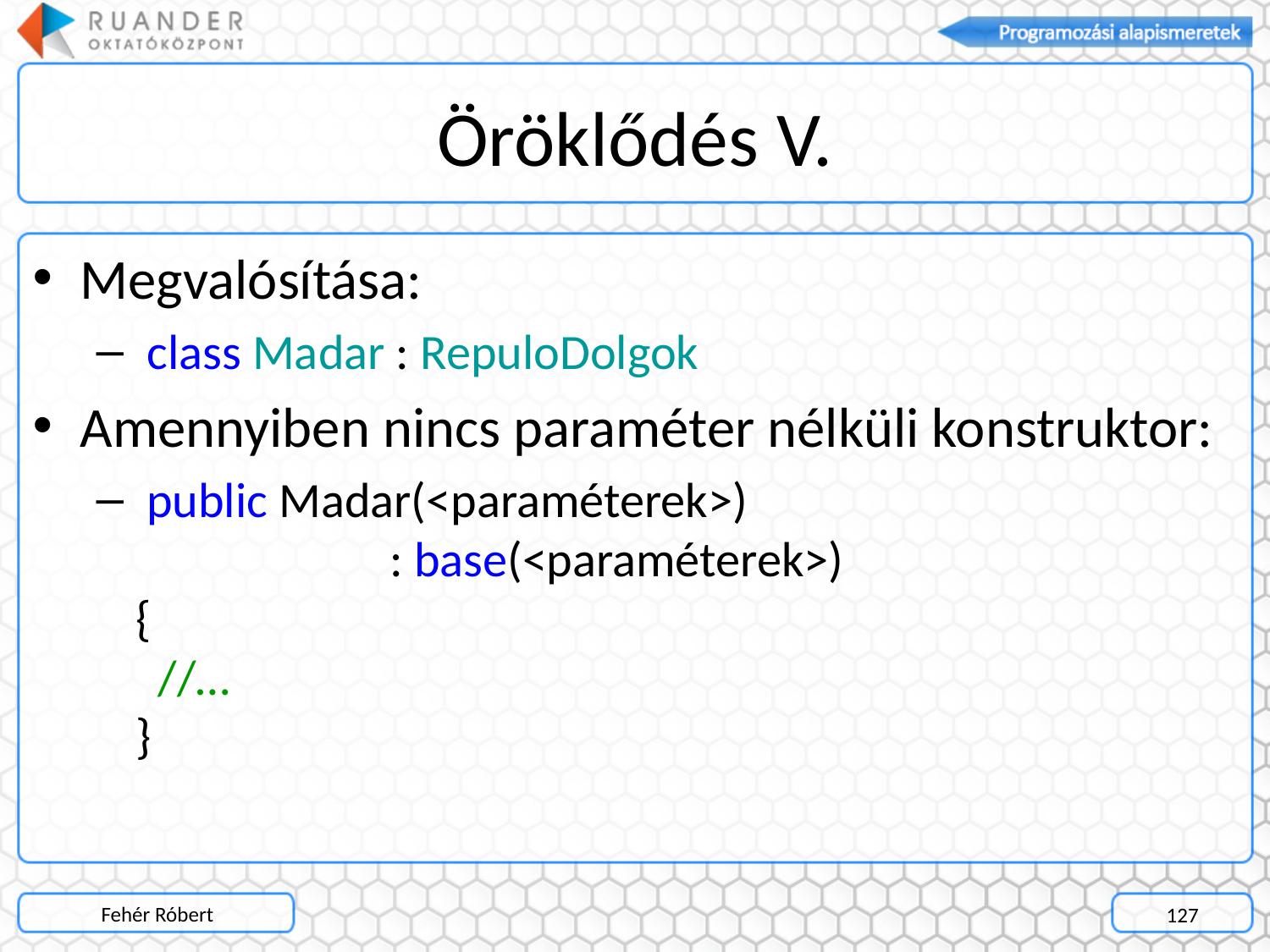

# Öröklődés V.
Megvalósítása:
 class Madar : RepuloDolgok
Amennyiben nincs paraméter nélküli konstruktor:
 public Madar(<paraméterek>)
		: base(<paraméterek>)
{
  //…
}
Fehér Róbert
127